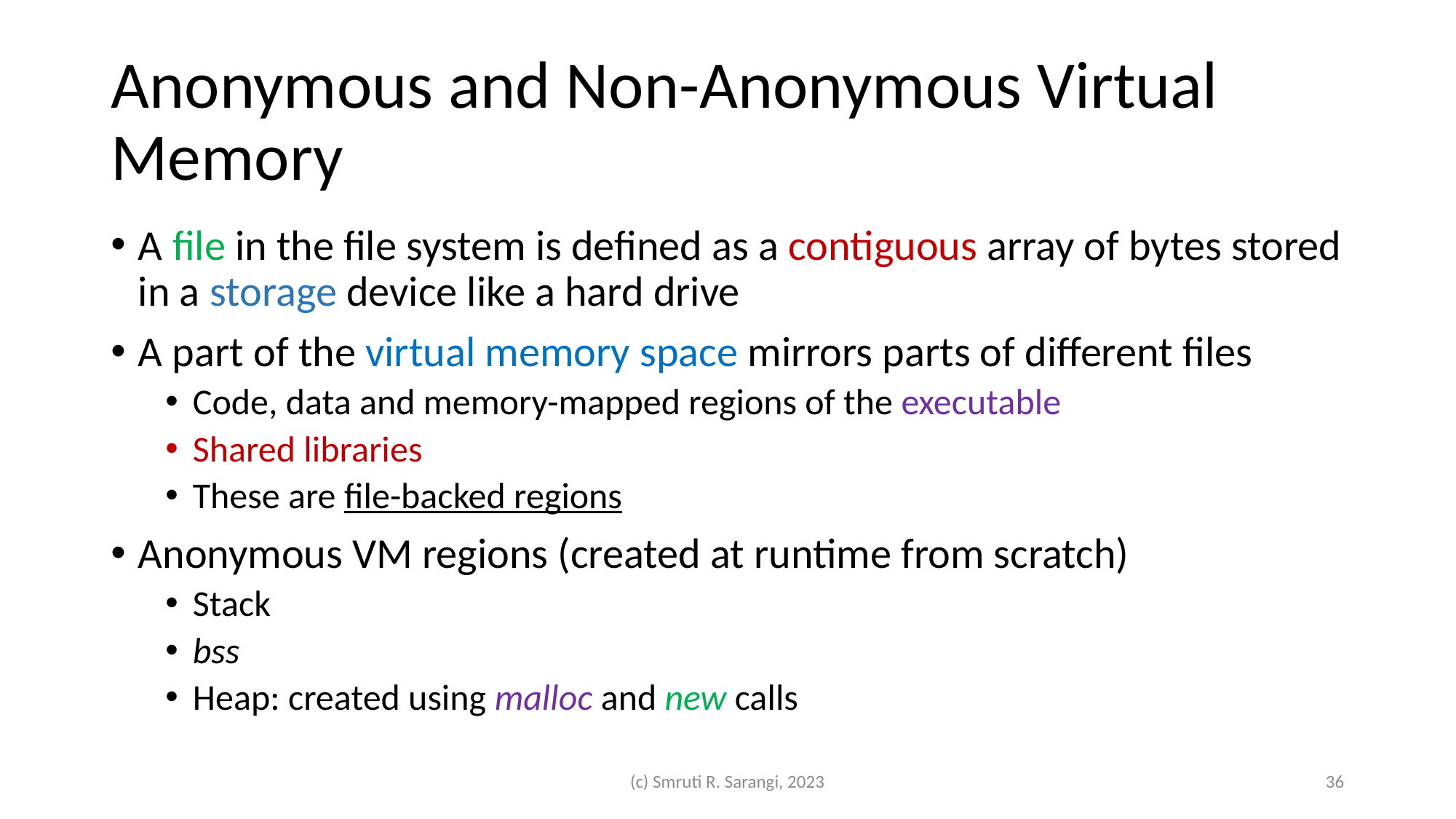

# Anonymous and Non-Anonymous Virtual Memory
A file in the file system is defined as a contiguous array of bytes stored in a storage device like a hard drive
A part of the virtual memory space mirrors parts of different files
Code, data and memory-mapped regions of the executable
Shared libraries
These are file-backed regions
Anonymous VM regions (created at runtime from scratch)
Stack
bss
Heap: created using malloc and new calls
(c) Smruti R. Sarangi, 2023
36